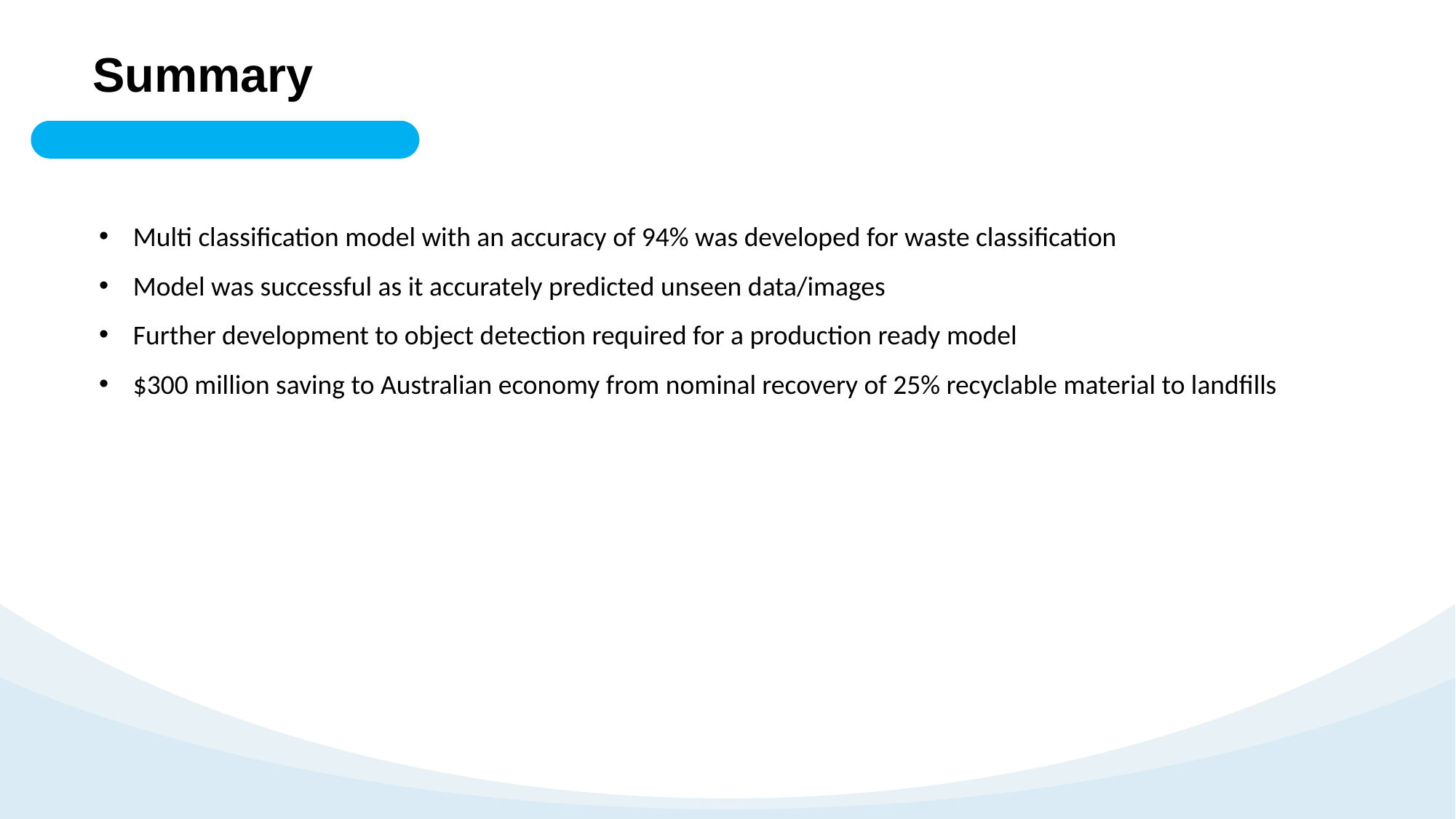

# Summary

Multi classification model with an accuracy of 94% was developed for waste classification
Model was successful as it accurately predicted unseen data/images
Further development to object detection required for a production ready model
$300 million saving to Australian economy from nominal recovery of 25% recyclable material to landfills